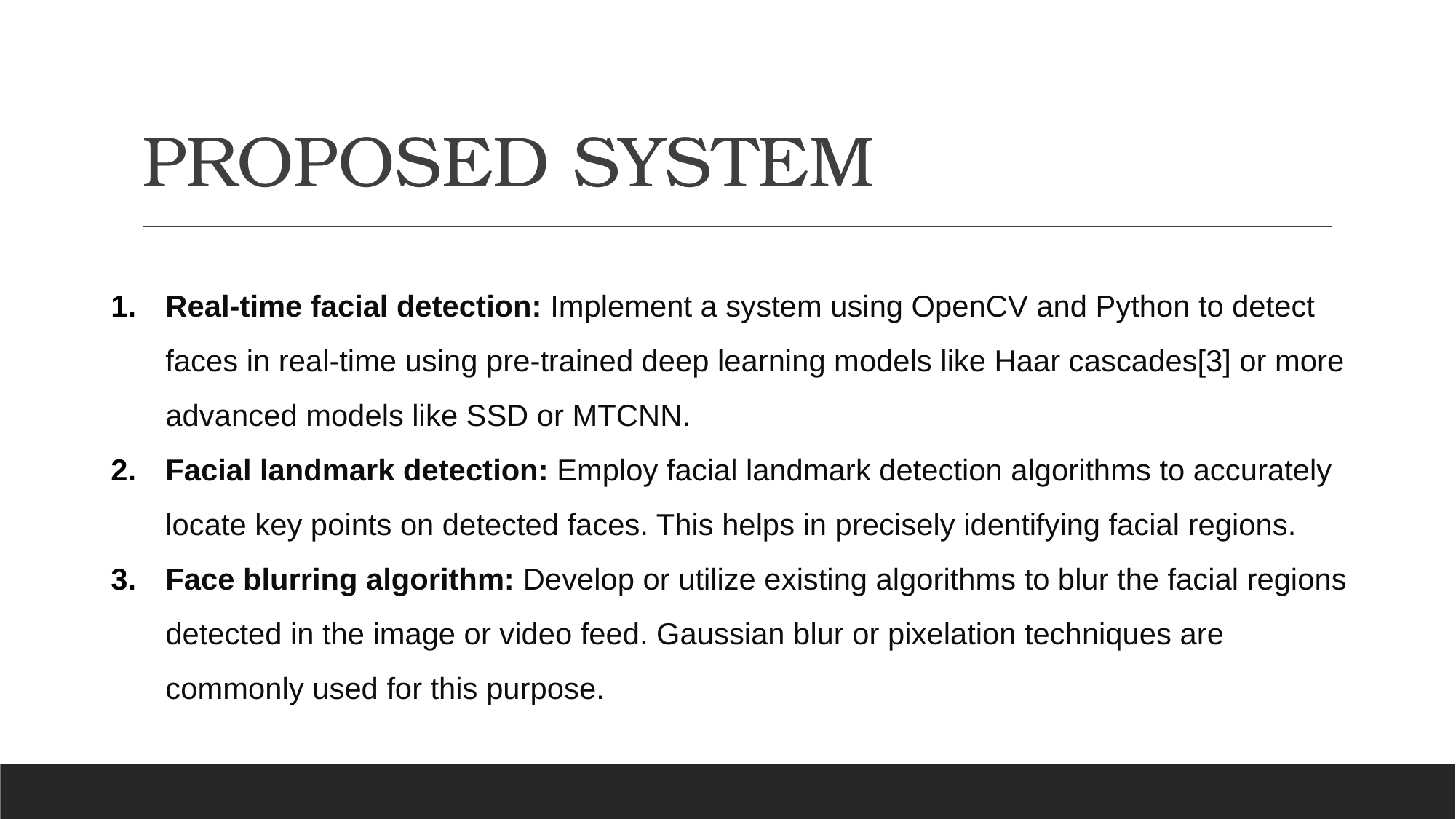

# PROPOSED SYSTEM

Real-time facial detection: Implement a system using OpenCV and Python to detect faces in real-time using pre-trained deep learning models like Haar cascades[3] or more advanced models like SSD or MTCNN.
Facial landmark detection: Employ facial landmark detection algorithms to accurately locate key points on detected faces. This helps in precisely identifying facial regions.
Face blurring algorithm: Develop or utilize existing algorithms to blur the facial regions detected in the image or video feed. Gaussian blur or pixelation techniques are commonly used for this purpose.